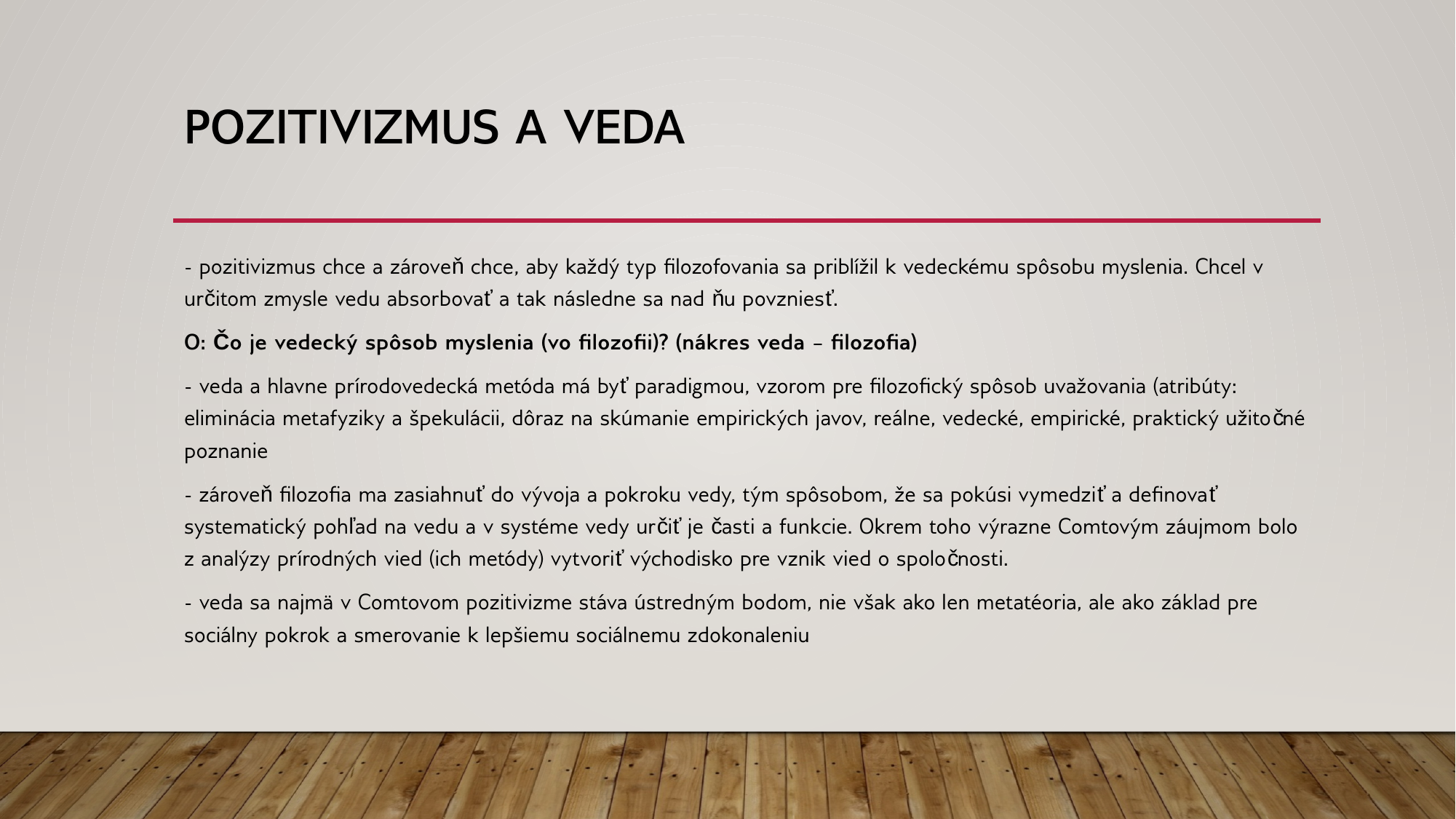

# Pozitivizmus a veda
- pozitivizmus chce a zároveň chce, aby každý typ filozofovania sa priblížil k vedeckému spôsobu myslenia. Chcel v určitom zmysle vedu absorbovať a tak následne sa nad ňu povzniesť.
O: Čo je vedecký spôsob myslenia (vo filozofii)? (nákres veda – filozofia)
- veda a hlavne prírodovedecká metóda má byť paradigmou, vzorom pre filozofický spôsob uvažovania (atribúty: eliminácia metafyziky a špekulácii, dôraz na skúmanie empirických javov, reálne, vedecké, empirické, praktický užitočné poznanie
- zároveň filozofia ma zasiahnuť do vývoja a pokroku vedy, tým spôsobom, že sa pokúsi vymedziť a definovať systematický pohľad na vedu a v systéme vedy určiť je časti a funkcie. Okrem toho výrazne Comtovým záujmom bolo z analýzy prírodných vied (ich metódy) vytvoriť východisko pre vznik vied o spoločnosti.
- veda sa najmä v Comtovom pozitivizme stáva ústredným bodom, nie však ako len metatéoria, ale ako základ pre sociálny pokrok a smerovanie k lepšiemu sociálnemu zdokonaleniu